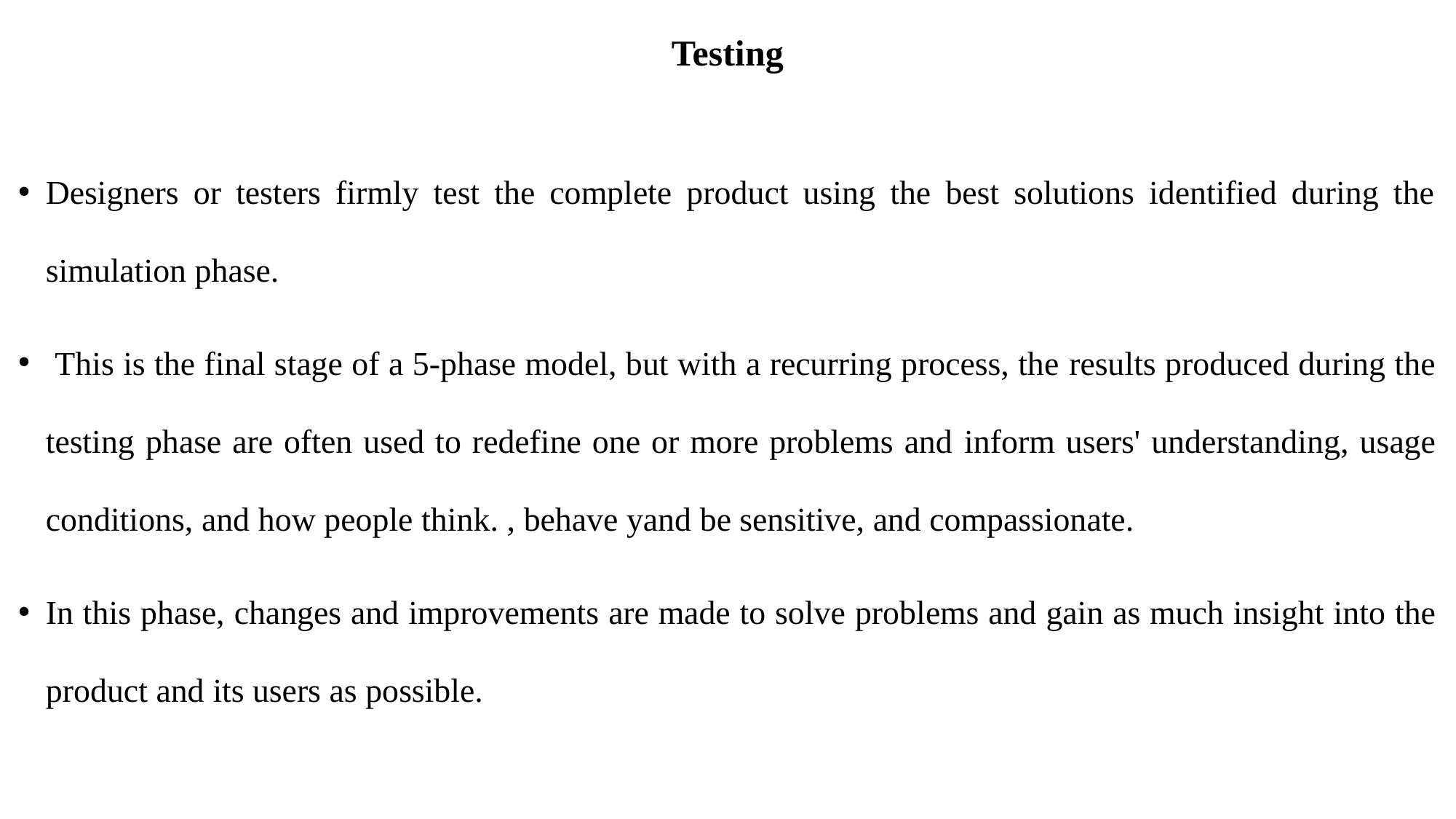

Testing

Designers or testers firmly test the complete product using the best solutions identified during the simulation phase.
 This is the final stage of a 5-phase model, but with a recurring process, the results produced during the testing phase are often used to redefine one or more problems and inform users' understanding, usage conditions, and how people think. , behave yand be sensitive, and compassionate.
In this phase, changes and improvements are made to solve problems and gain as much insight into the product and its users as possible.